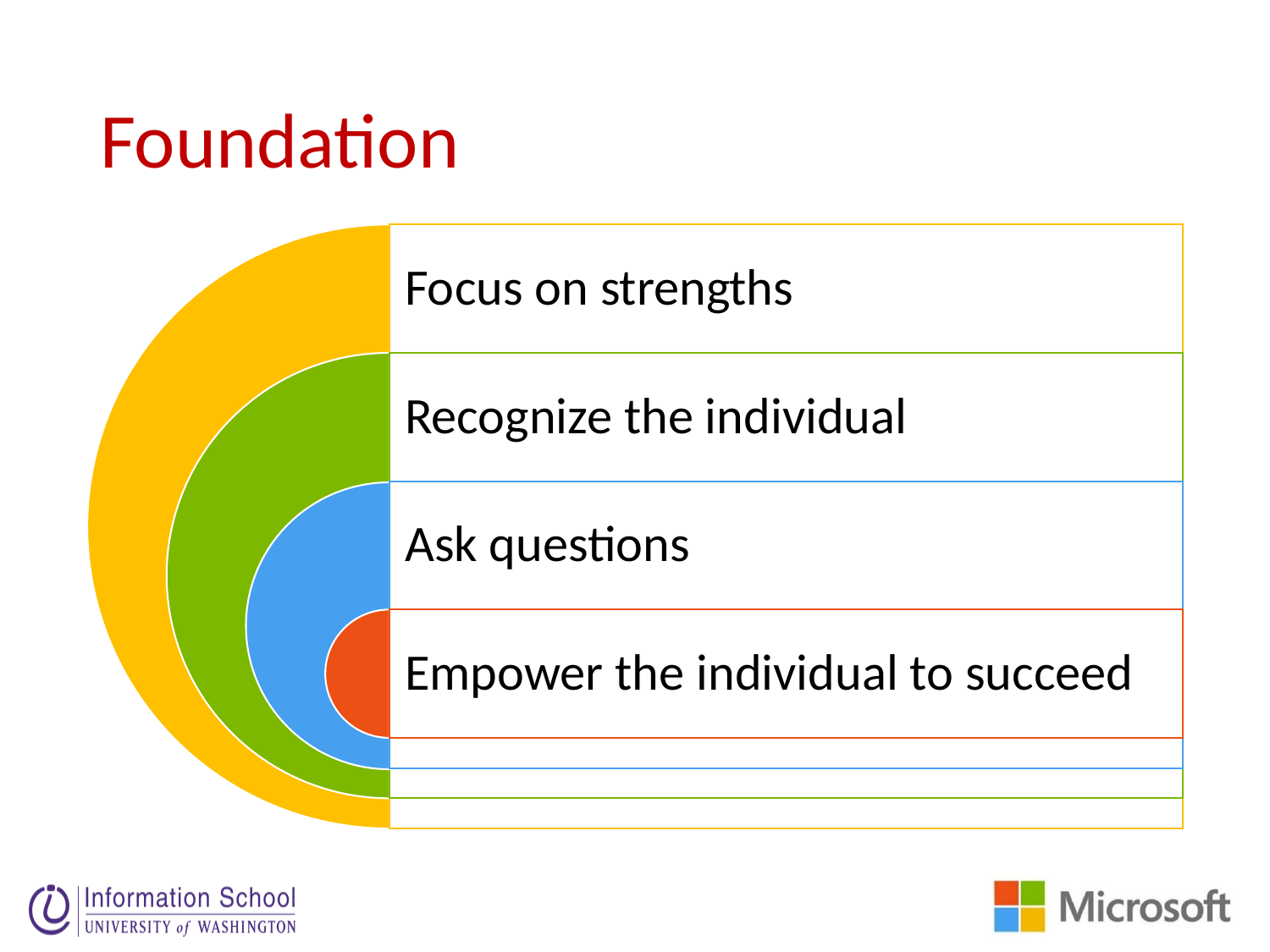

# Foundation
Focus on strengths
Recognize the individual
Ask questions
Empower the individual to succeed